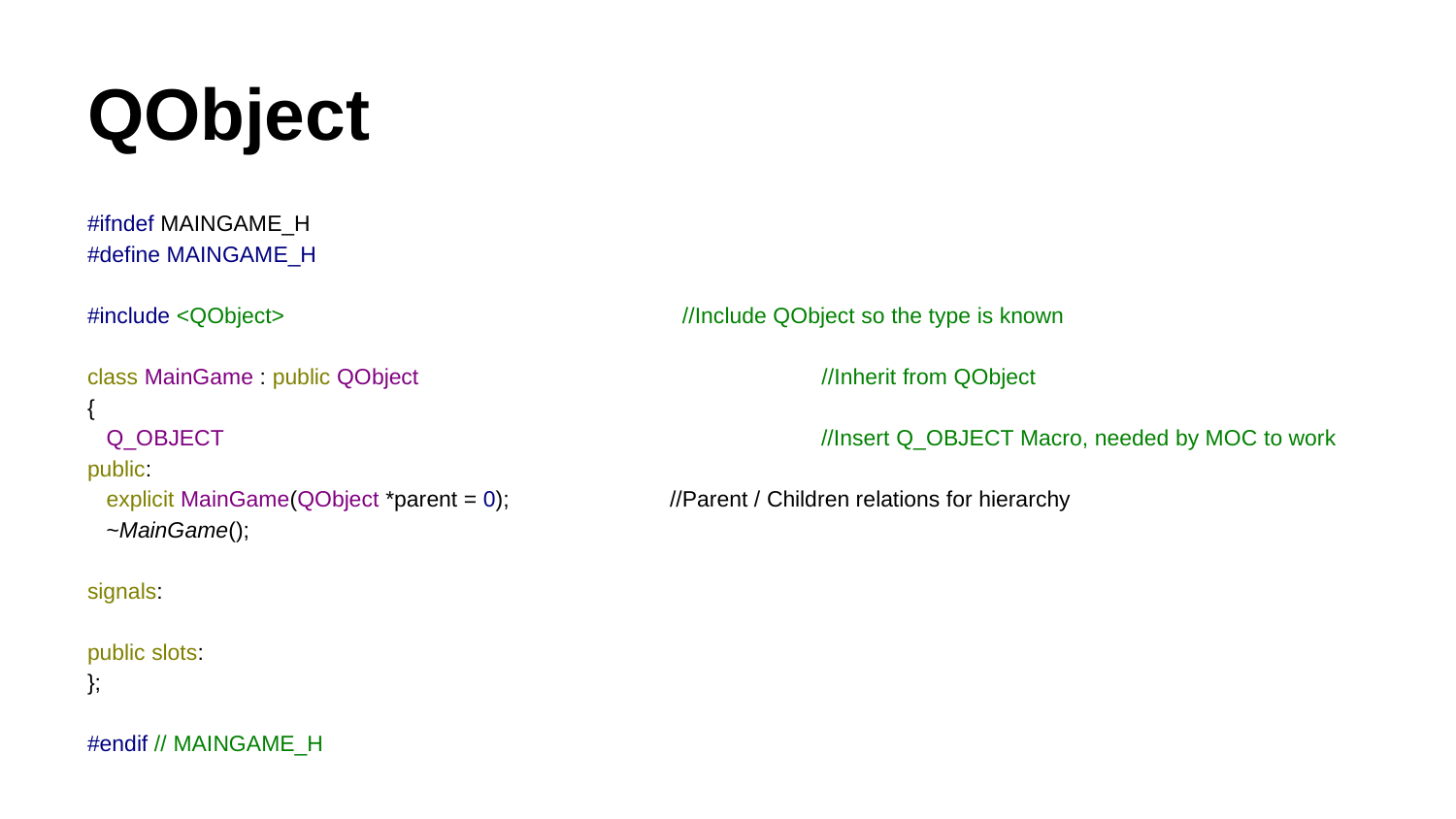

# QObject
#ifndef MAINGAME_H
#define MAINGAME_H

#include <QObject>                                		  //Include QObject so the type is known

class MainGame : public QObject    		          	 //Inherit from QObject
{
   Q_OBJECT        			                        //Insert Q_OBJECT Macro, needed by MOC to work
public:
   explicit MainGame(QObject *parent = 0);		//Parent / Children relations for hierarchy
   ~MainGame();

signals:

public slots:
};

#endif // MAINGAME_H